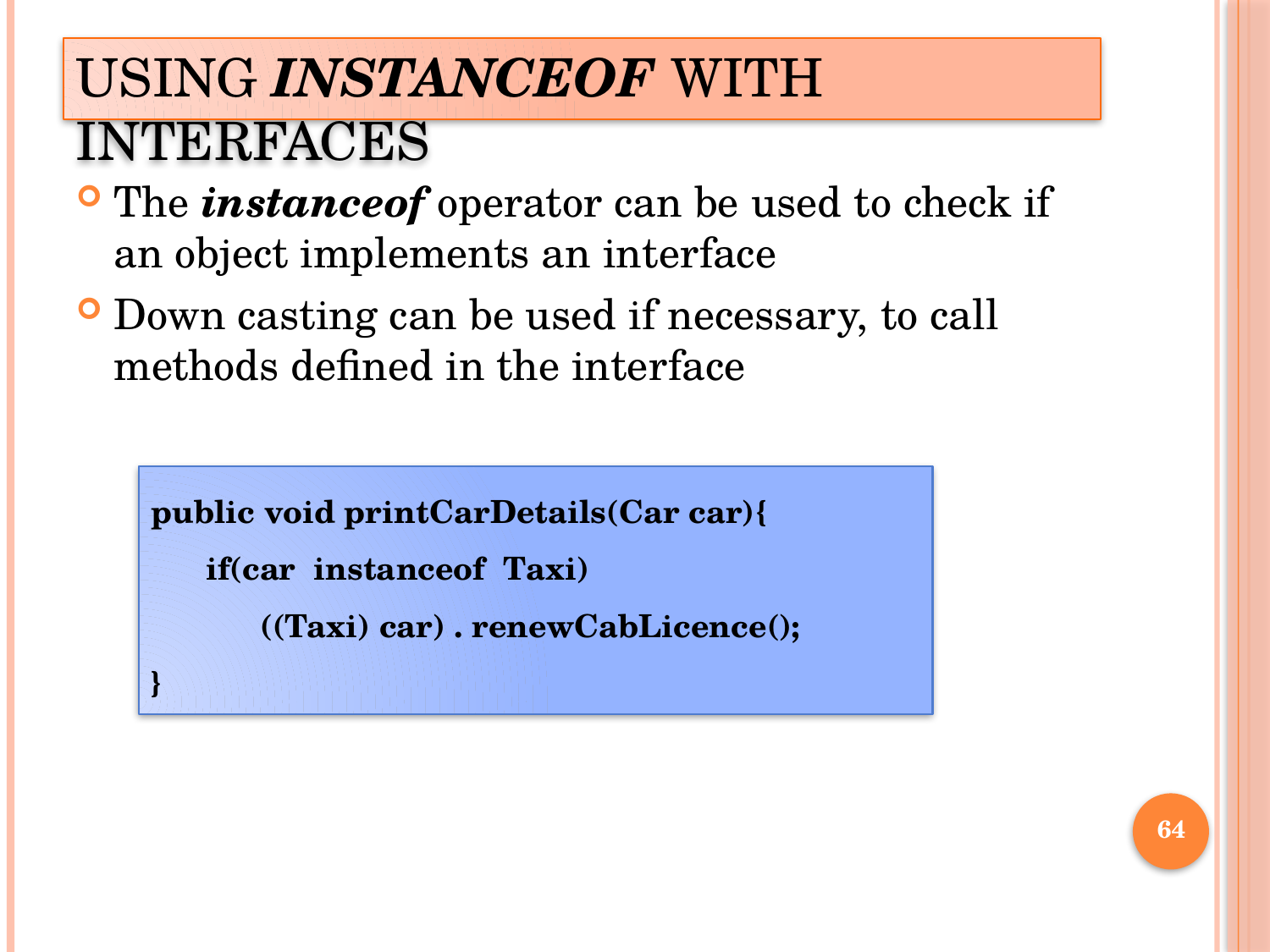

# Using instanceof with interfaces
The instanceof operator can be used to check if an object implements an interface
Down casting can be used if necessary, to call methods defined in the interface
public void printCarDetails(Car car){
      if(car  instanceof  Taxi)
            ((Taxi) car) . renewCabLicence();
}

64